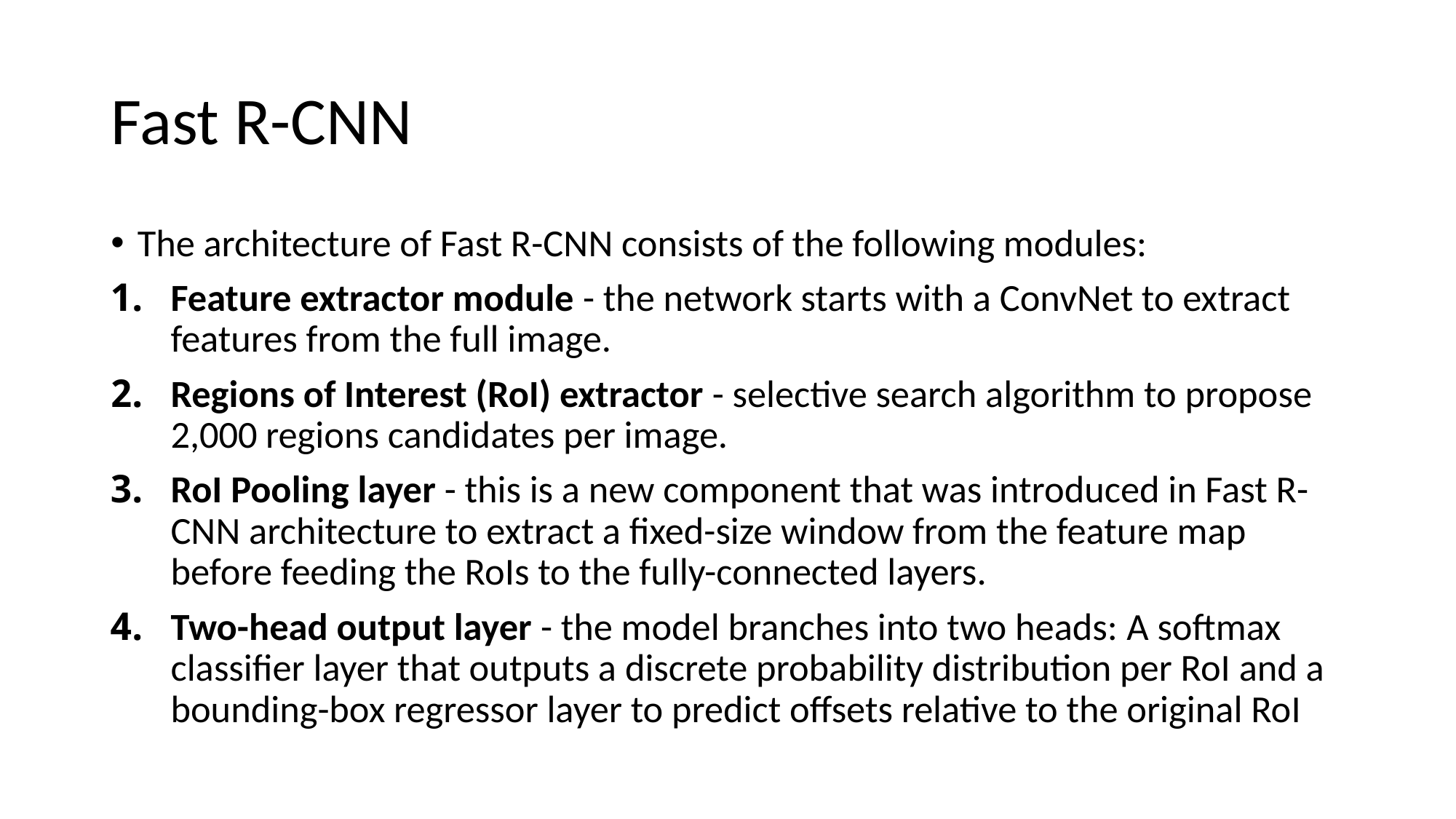

# Fast R-CNN
﻿The architecture of Fast R-CNN consists of the following modules:
﻿Feature extractor module - the network starts with a ConvNet to extract features from the full image.
﻿Regions of Interest (RoI) extractor - selective search algorithm to propose 2,000 regions candidates per image.
﻿RoI Pooling layer - this is a new component that was introduced in Fast R-CNN architecture to extract a fixed-size window from the feature map before feeding the RoIs to the fully-connected layers.
﻿Two-head output layer - the model branches into two heads: ﻿A softmax classifier layer that outputs a discrete probability distribution per RoI and a bounding-box regressor layer to predict offsets relative to the original RoI